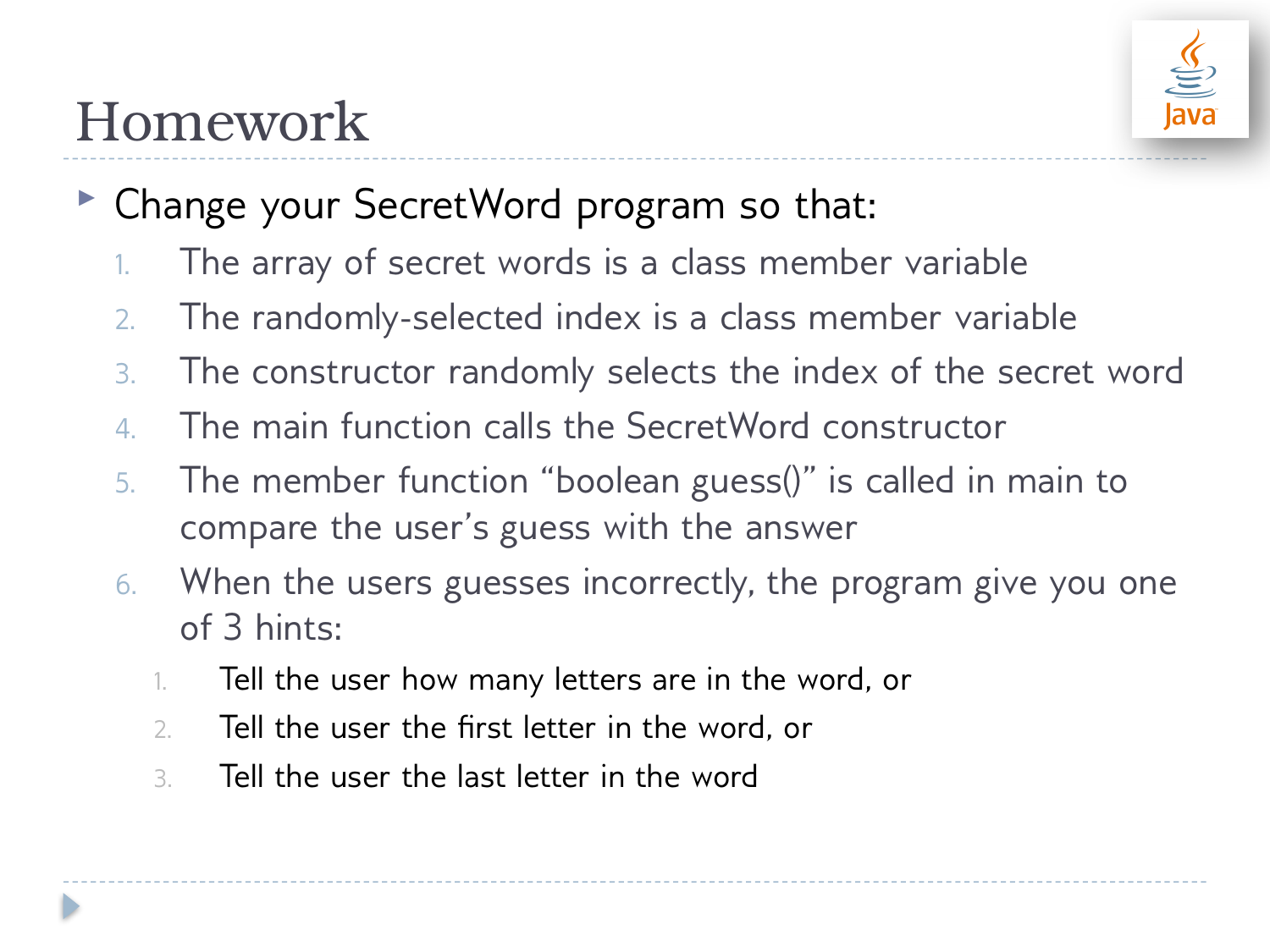

# Homework
Change your SecretWord program so that:
The array of secret words is a class member variable
The randomly-selected index is a class member variable
The constructor randomly selects the index of the secret word
The main function calls the SecretWord constructor
The member function “boolean guess()” is called in main to compare the user’s guess with the answer
When the users guesses incorrectly, the program give you one of 3 hints:
Tell the user how many letters are in the word, or
Tell the user the first letter in the word, or
Tell the user the last letter in the word